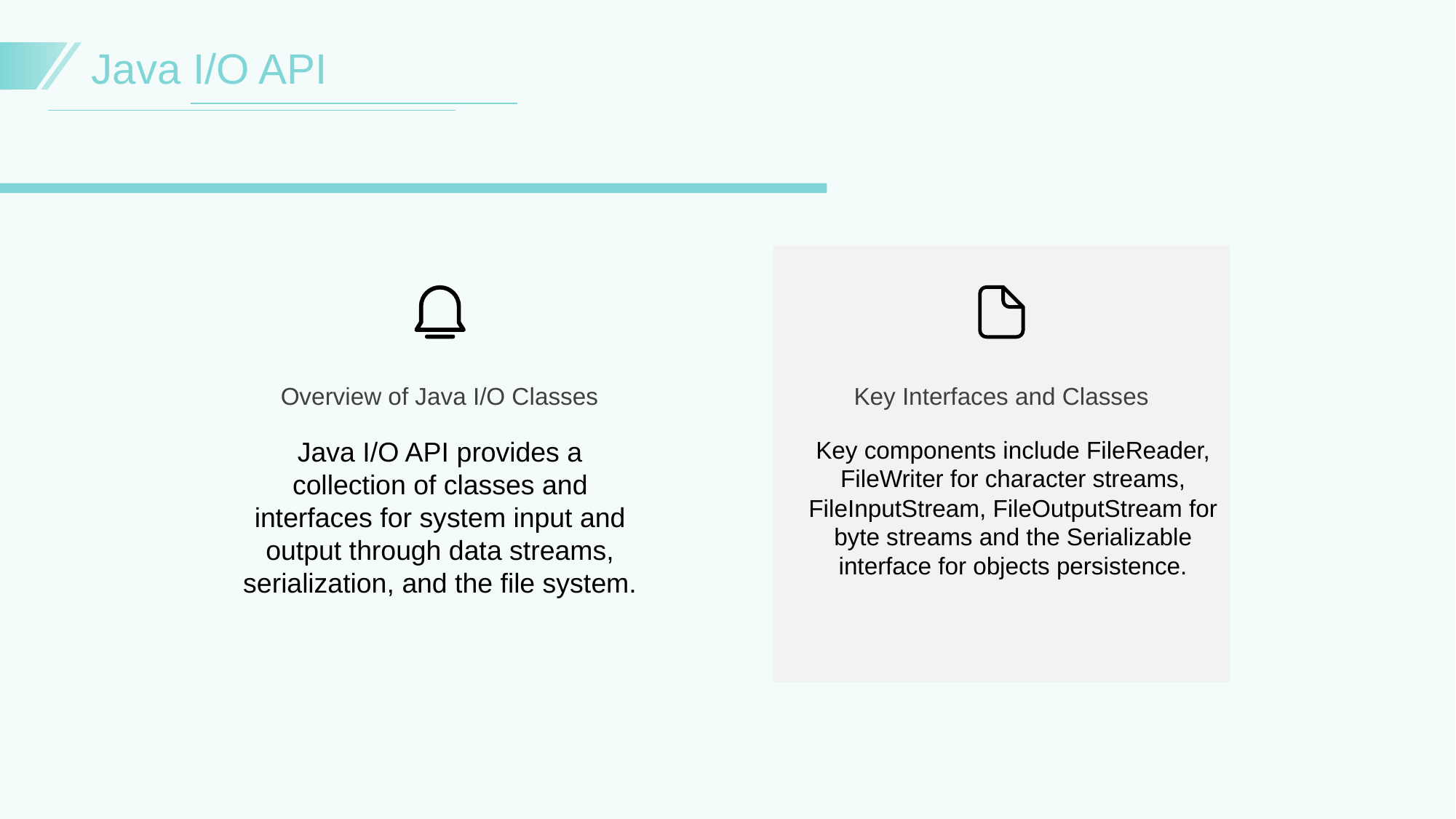

Java I/O API

Overview of Java I/O Classes
Key Interfaces and Classes
Java I/O API provides a collection of classes and interfaces for system input and output through data streams, serialization, and the file system.
Key components include FileReader, FileWriter for character streams, FileInputStream, FileOutputStream for byte streams and the Serializable interface for objects persistence.